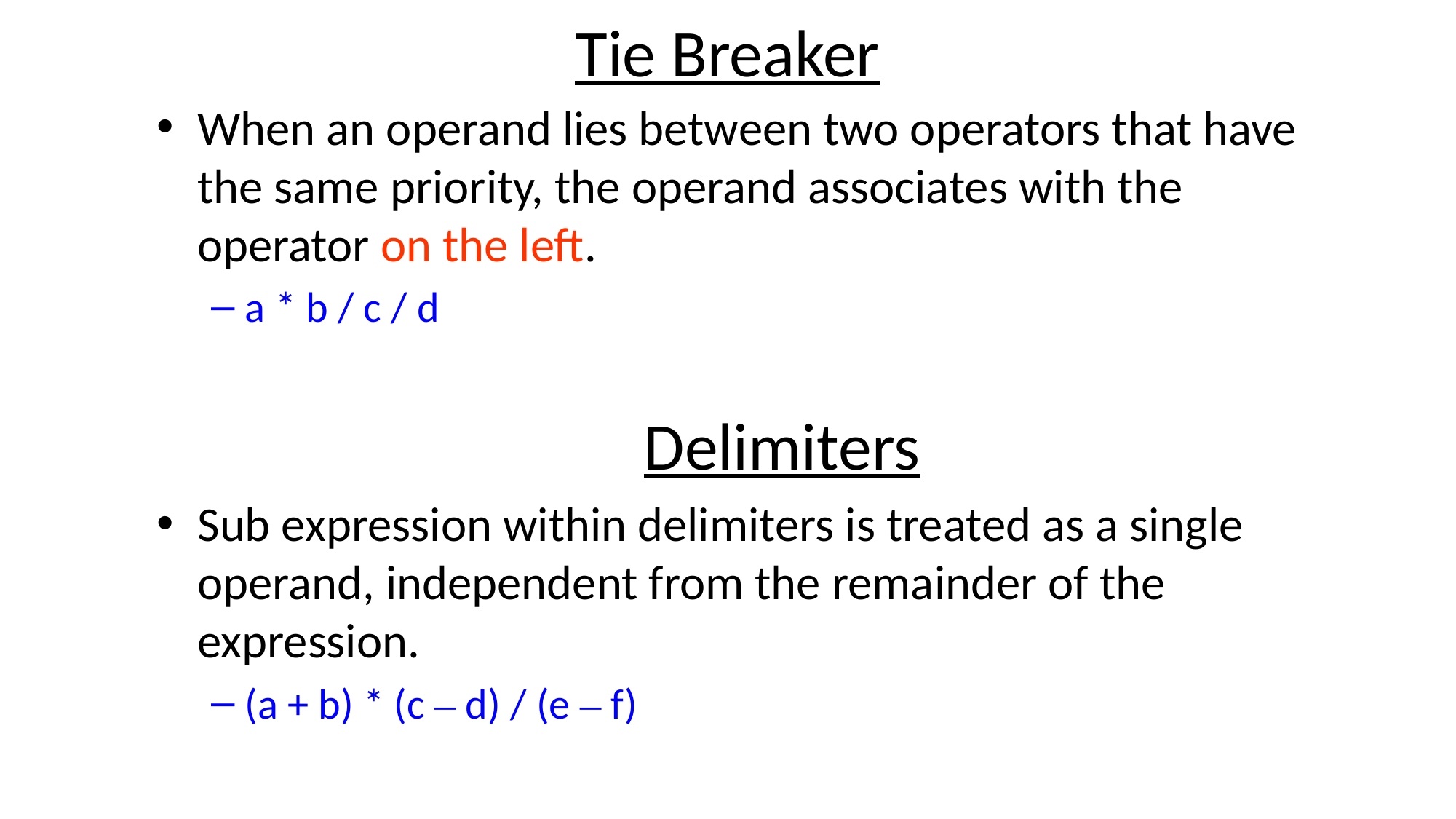

# Tie Breaker
When an operand lies between two operators that have the same priority, the operand associates with the operator on the left.
a * b / c / d

Delimiters
Sub expression within delimiters is treated as a single operand, independent from the remainder of the expression.
(a + b) * (c – d) / (e – f)